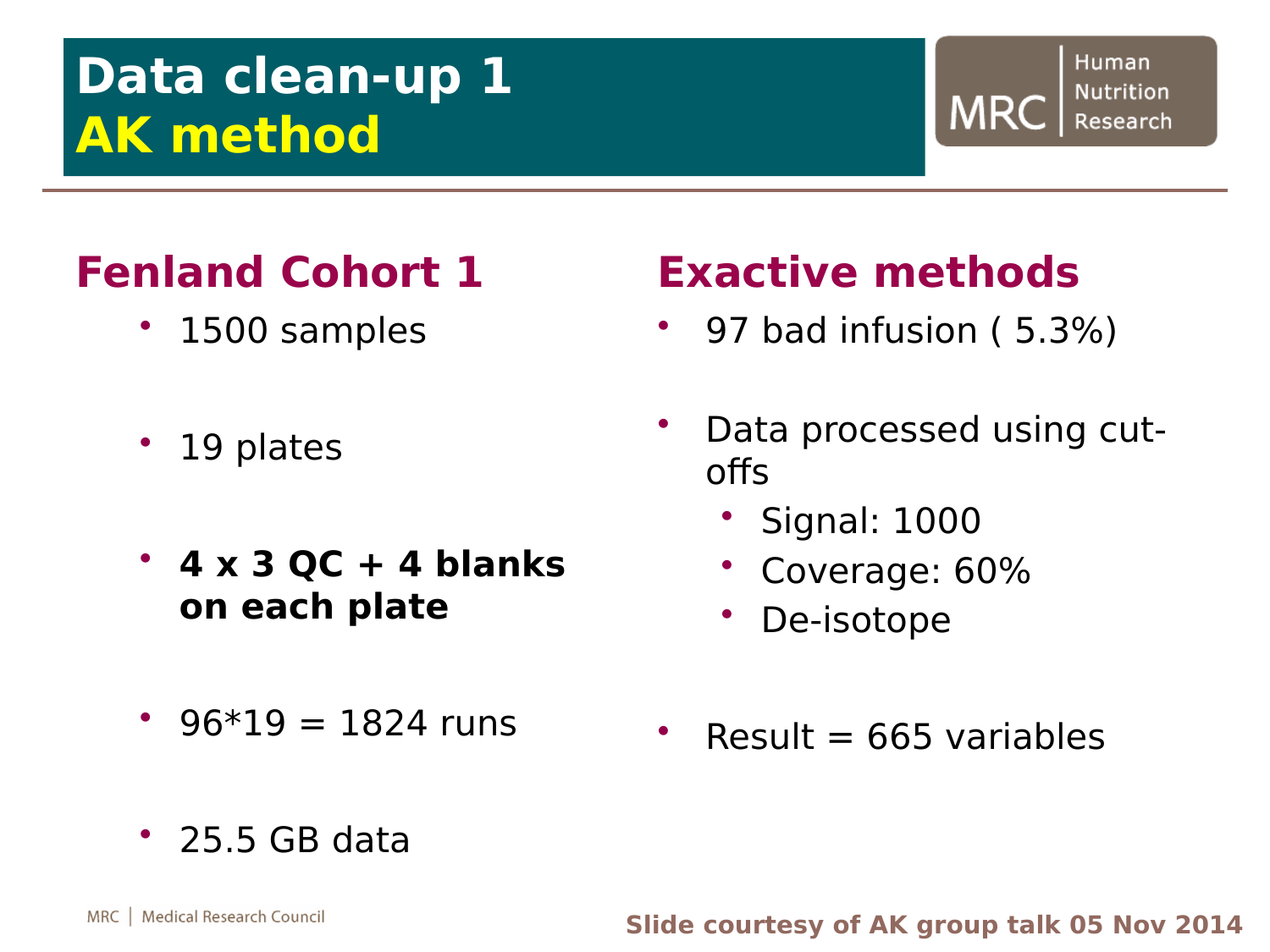

# Fenland
Data clean-up 1
AK method
Fenland Cohort 1
Exactive methods
1500 samples

19 plates

4 x 3 QC + 4 blanks on each plate

96*19 = 1824 runs

25.5 GB data
97 bad infusion ( 5.3%)

Data processed using cut-offs
Signal: 1000
Coverage: 60%
De-isotope

Result = 665 variables

Slide courtesy of AK group talk 05 Nov 2014